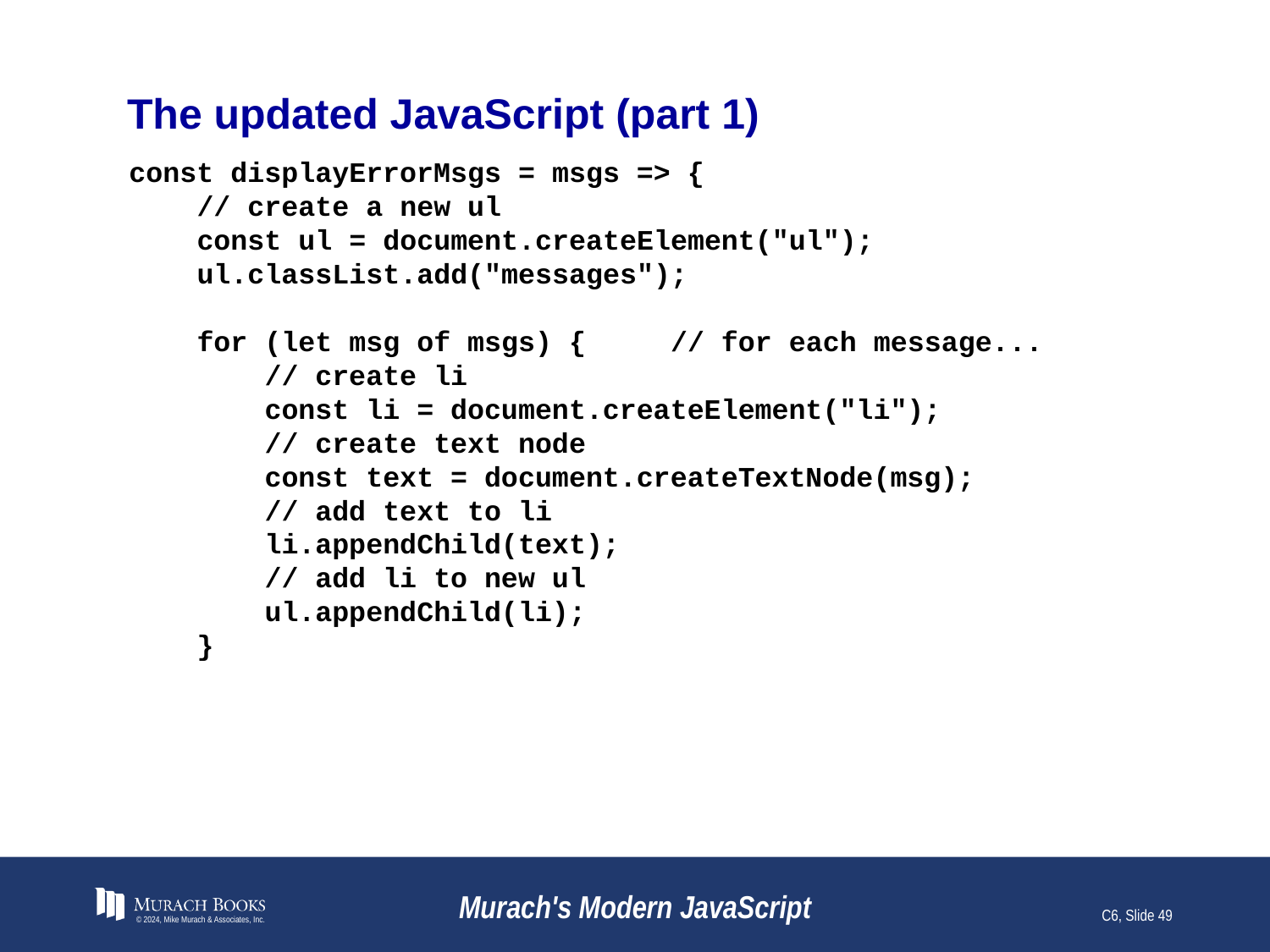

# The updated JavaScript (part 1)
const displayErrorMsgs = msgs => {
    // create a new ul
    const ul = document.createElement("ul");
    ul.classList.add("messages");

    for (let msg of msgs) {     // for each message...
        // create li
        const li = document.createElement("li");
        // create text node
        const text = document.createTextNode(msg);
        // add text to li
        li.appendChild(text);
        // add li to new ul
        ul.appendChild(li);
    }

© 2024, Mike Murach & Associates, Inc.
Murach's Modern JavaScript

C6, Slide 49